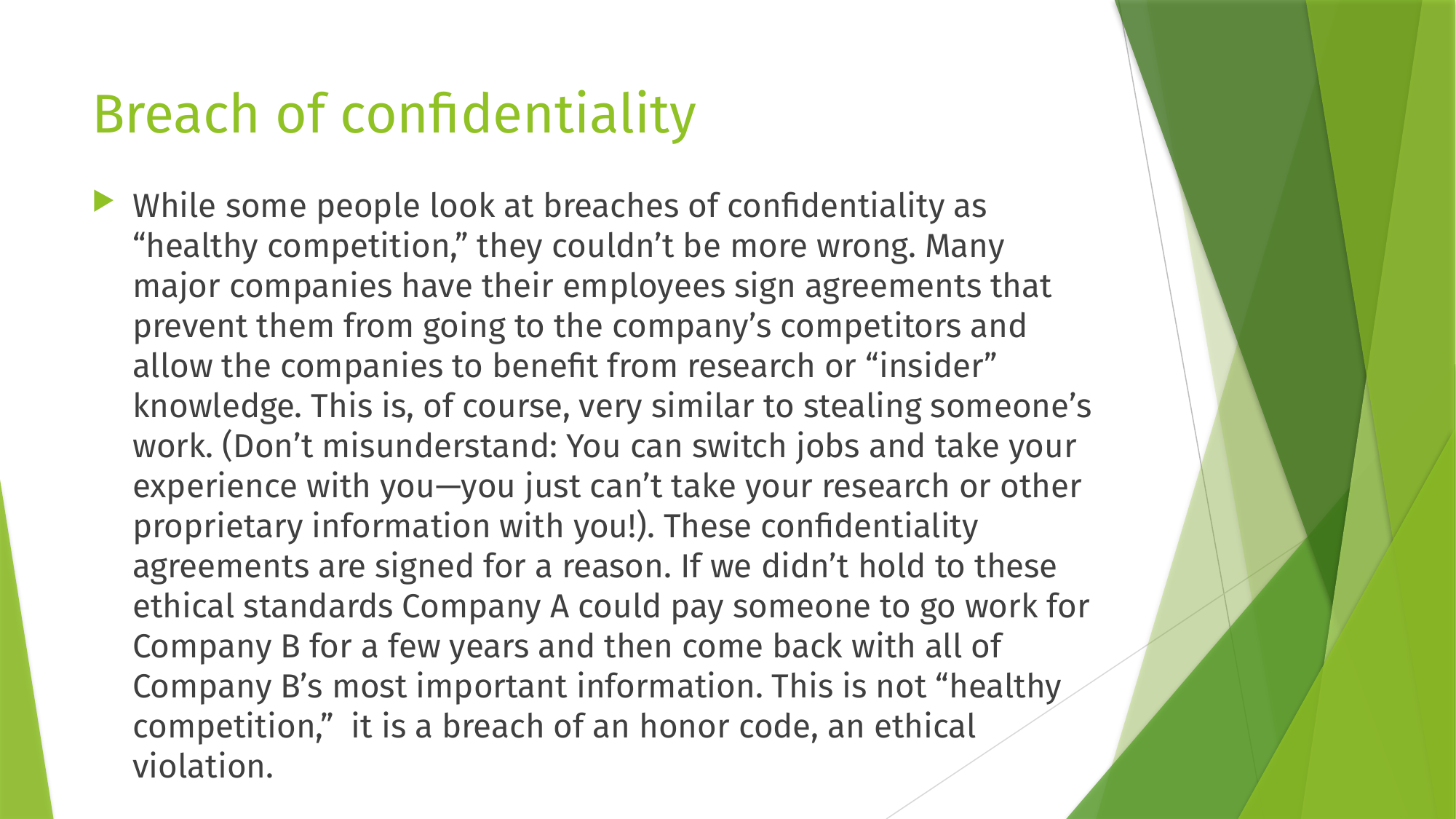

# Breach of confidentiality
While some people look at breaches of confidentiality as “healthy competition,” they couldn’t be more wrong. Many major companies have their employees sign agreements that prevent them from going to the company’s competitors and allow the companies to benefit from research or “insider” knowledge. This is, of course, very similar to stealing someone’s work. (Don’t misunderstand: You can switch jobs and take your experience with you—you just can’t take your research or other proprietary information with you!). These confidentiality agreements are signed for a reason. If we didn’t hold to these ethical standards Company A could pay someone to go work for Company B for a few years and then come back with all of Company B’s most important information. This is not “healthy competition,”  it is a breach of an honor code, an ethical violation.